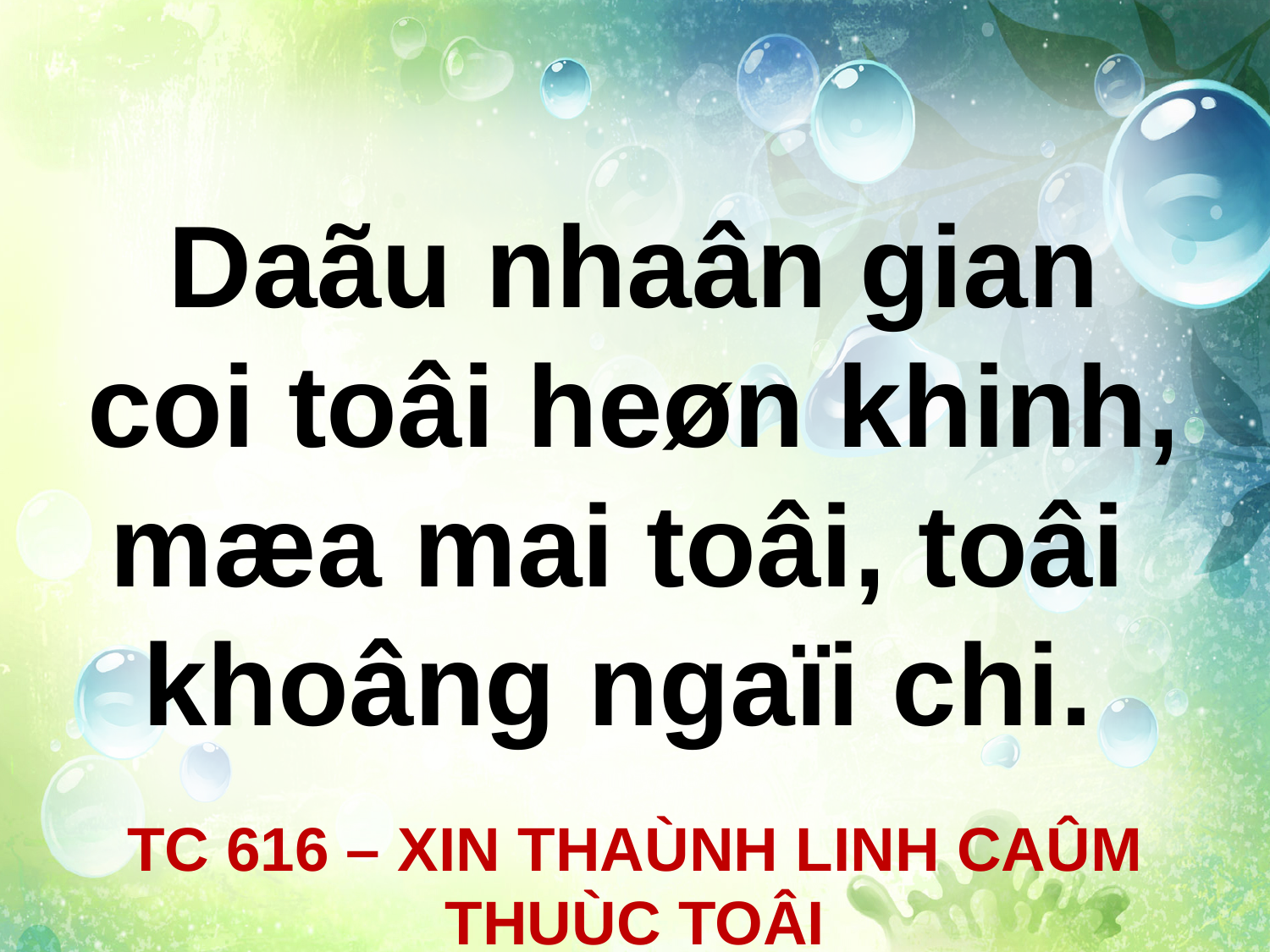

Daãu nhaân gian
coi toâi heøn khinh,
mæa mai toâi, toâi
khoâng ngaïi chi.
TC 616 – XIN THAÙNH LINH CAÛM THUÙC TOÂI